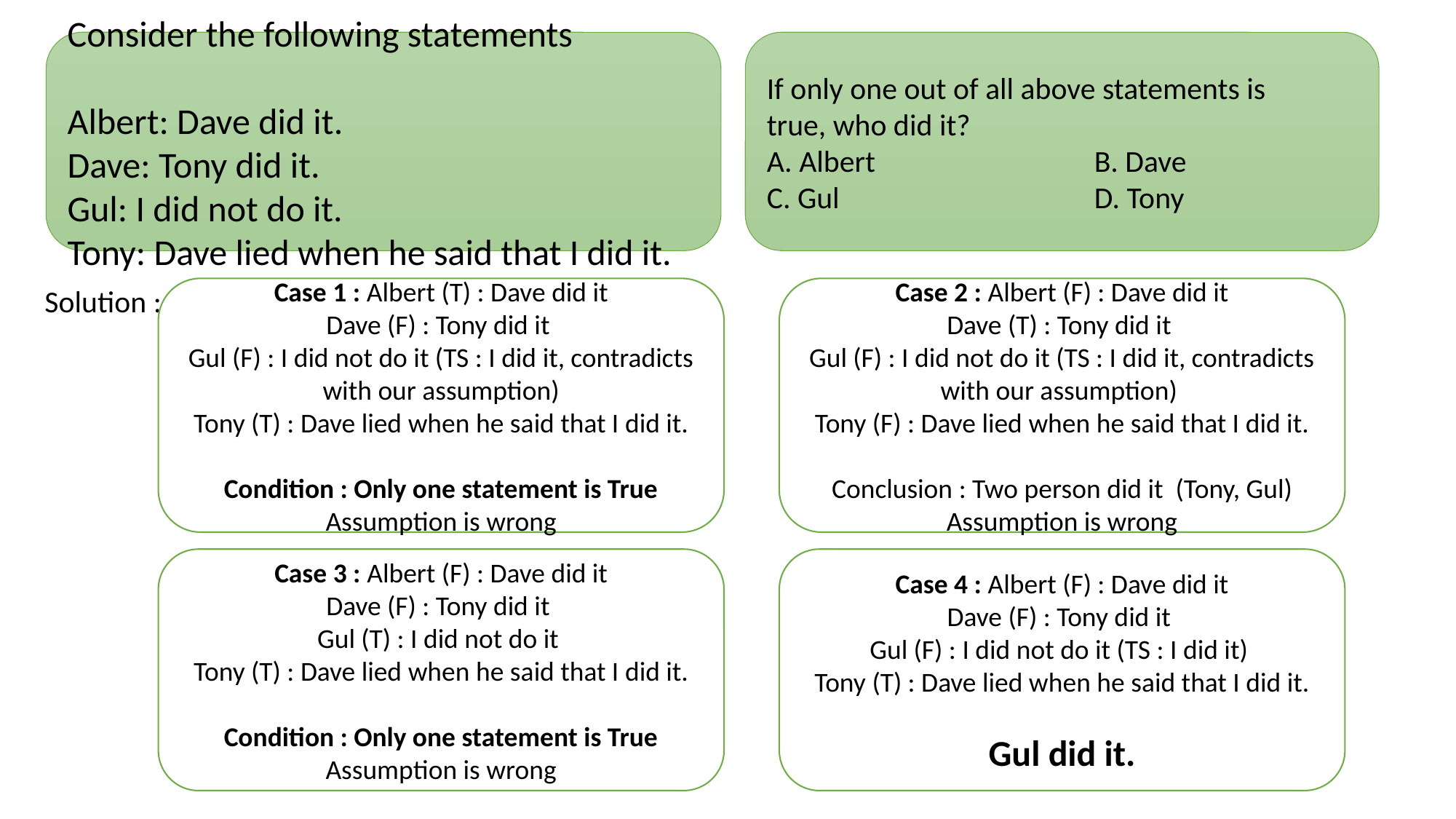

Solution :

Consider the following statements
Albert: Dave did it.
Dave: Tony did it.
Gul: I did not do it.
Tony: Dave lied when he said that I did it.
If only one out of all above statements is
true, who did it?
A. Albert 		B. Dave
C. Gul			D. Tony
Case 1 : Albert (T) : Dave did it
Dave (F) : Tony did it
Gul (F) : I did not do it (TS : I did it, contradicts with our assumption)
Tony (T) : Dave lied when he said that I did it.

Condition : Only one statement is True
Assumption is wrong
Case 2 : Albert (F) : Dave did it
Dave (T) : Tony did it
Gul (F) : I did not do it (TS : I did it, contradicts with our assumption)
Tony (F) : Dave lied when he said that I did it.

Conclusion : Two person did it  (Tony, Gul)
Assumption is wrong
Case 3 : Albert (F) : Dave did it
Dave (F) : Tony did it
Gul (T) : I did not do it
Tony (T) : Dave lied when he said that I did it.

Condition : Only one statement is True
Assumption is wrong
Case 4 : Albert (F) : Dave did it
Dave (F) : Tony did it
Gul (F) : I did not do it (TS : I did it)
Tony (T) : Dave lied when he said that I did it.

Gul did it.